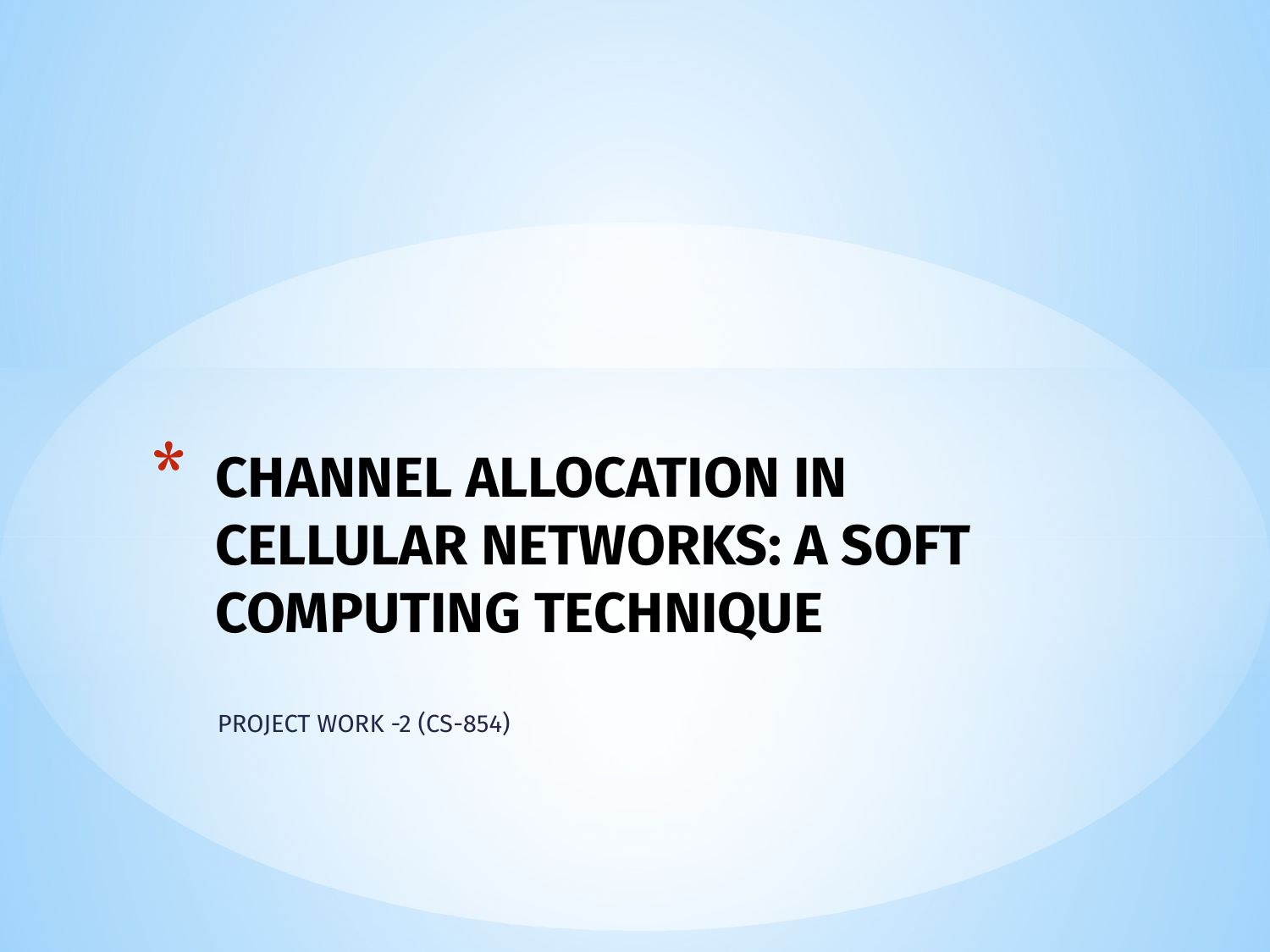

# CHANNEL ALLOCATION IN CELLULAR NETWORKS: A SOFT COMPUTING TECHNIQUE
PROJECT WORK -2 (CS-854)